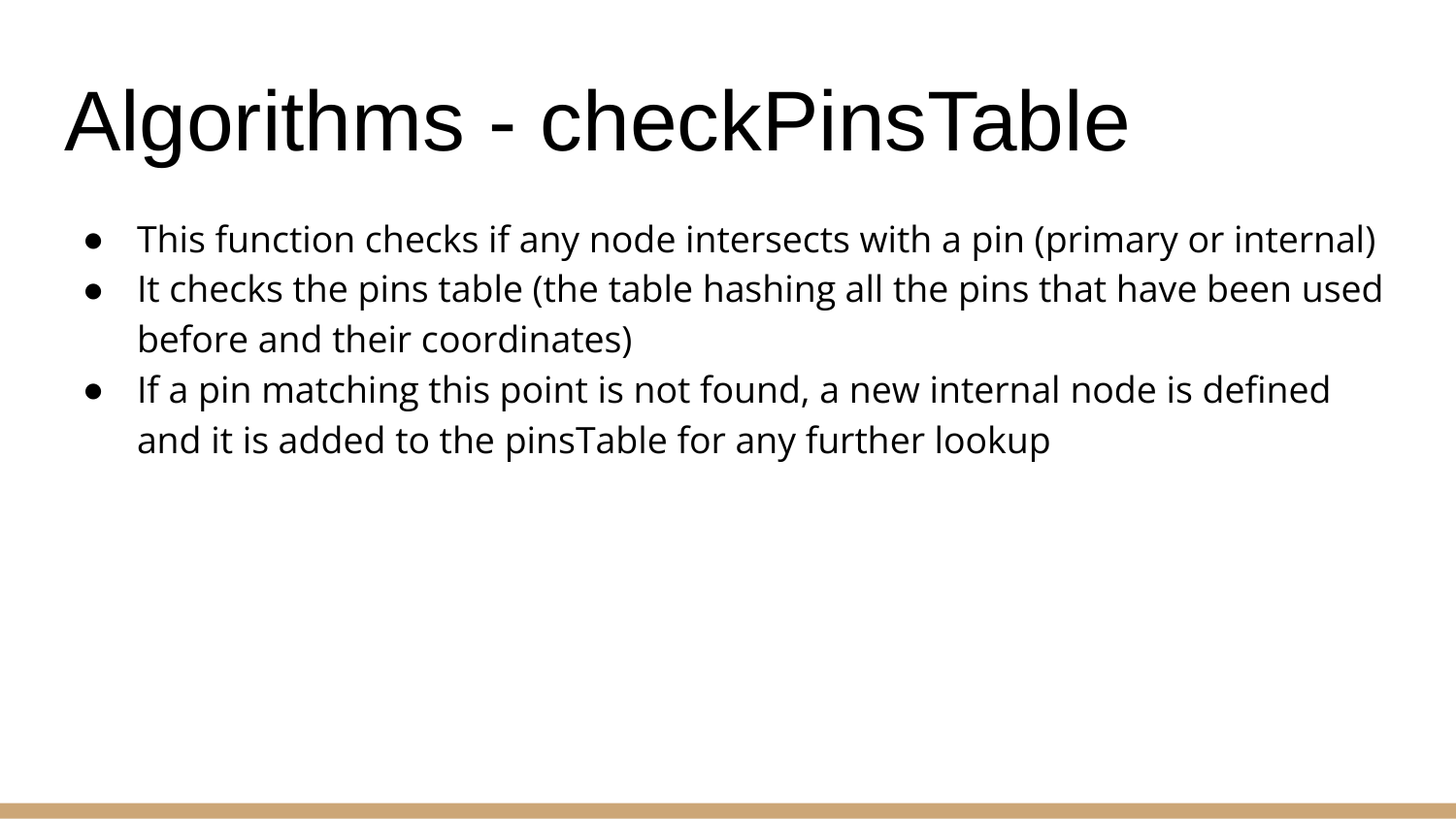

# Algorithms - checkPinsTable
This function checks if any node intersects with a pin (primary or internal)
It checks the pins table (the table hashing all the pins that have been used before and their coordinates)
If a pin matching this point is not found, a new internal node is defined and it is added to the pinsTable for any further lookup